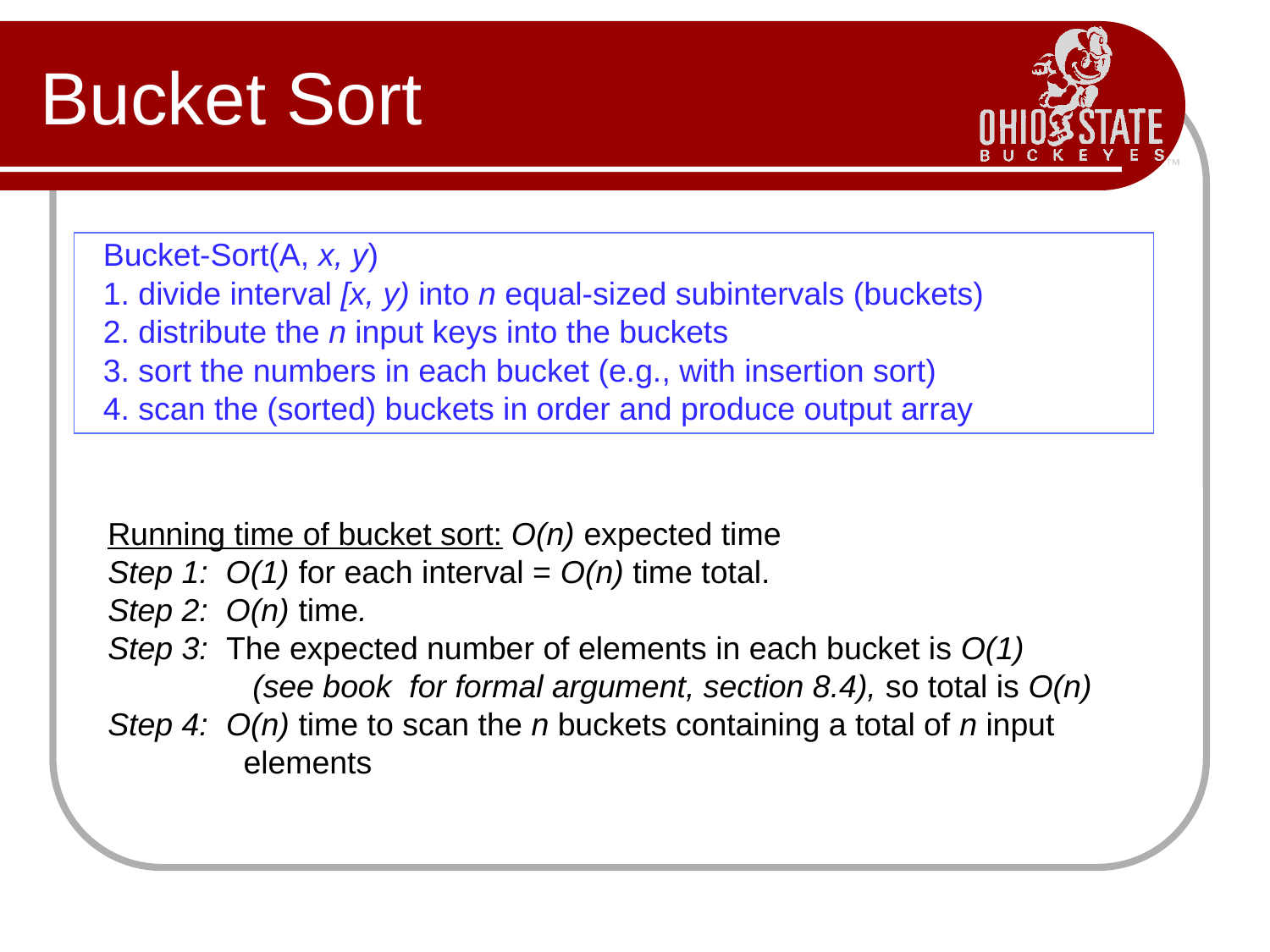

# Bucket Sort

Bucket-Sort(A, x, y)
1. divide interval [x, y) into n equal-sized subintervals (buckets)
2. distribute the n input keys into the buckets
3. sort the numbers in each bucket (e.g., with insertion sort)
4. scan the (sorted) buckets in order and produce output array
Running time of bucket sort: O(n) expected time
Step 1:  O(1) for each interval = O(n) time total.
Step 2:  O(n) time.
Step 3:  The expected number of elements in each bucket is O(1)
	  (see book  for formal argument, section 8.4), so total is O(n)
Step 4:  O(n) time to scan the n buckets containing a total of n input
  	 elements